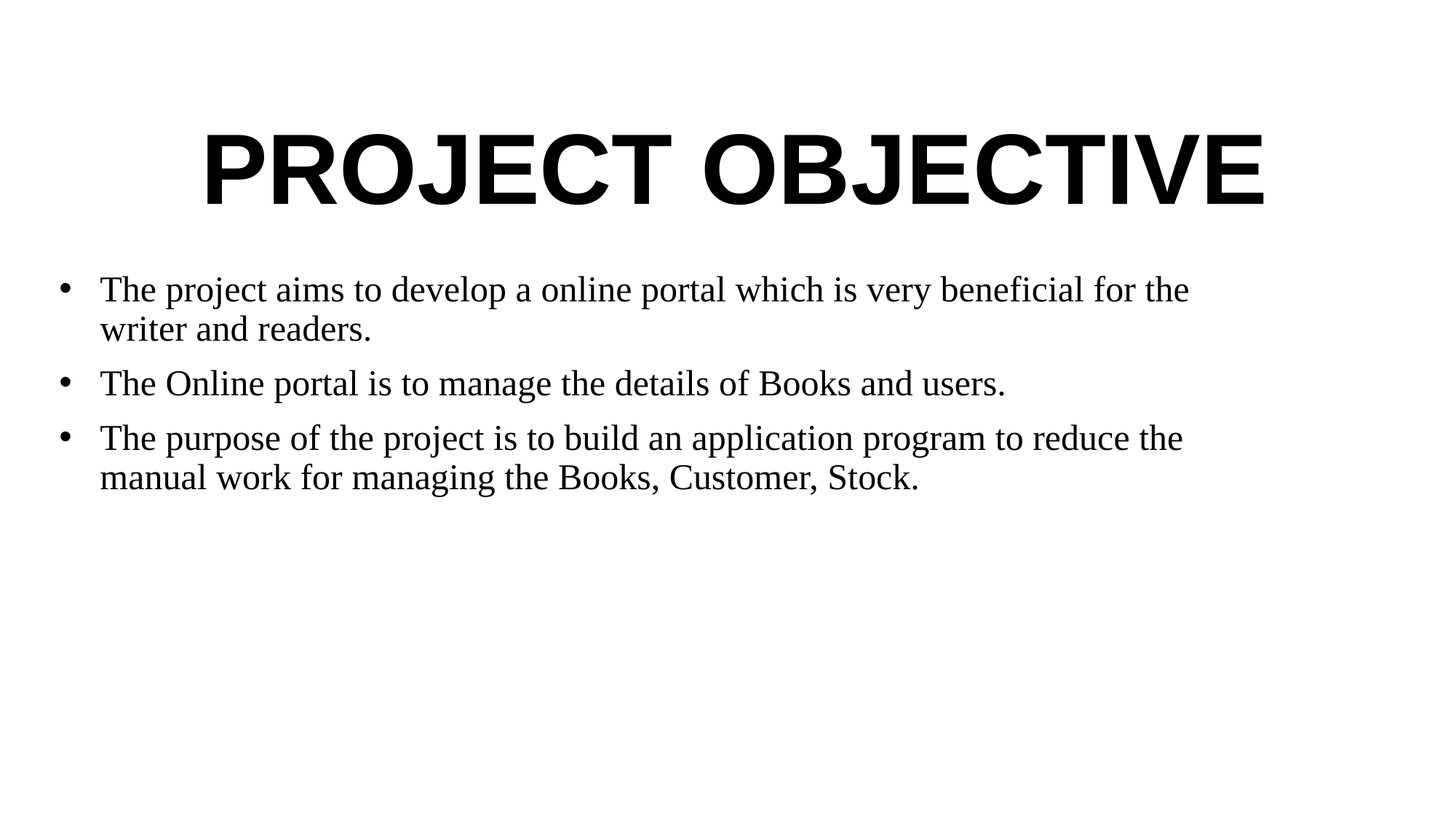

# PROJECT OBJECTIVE

The project aims to develop a online portal which is very beneficial for the writer and readers.
The Online portal is to manage the details of Books and users.
The purpose of the project is to build an application program to reduce the manual work for managing the Books, Customer, Stock.